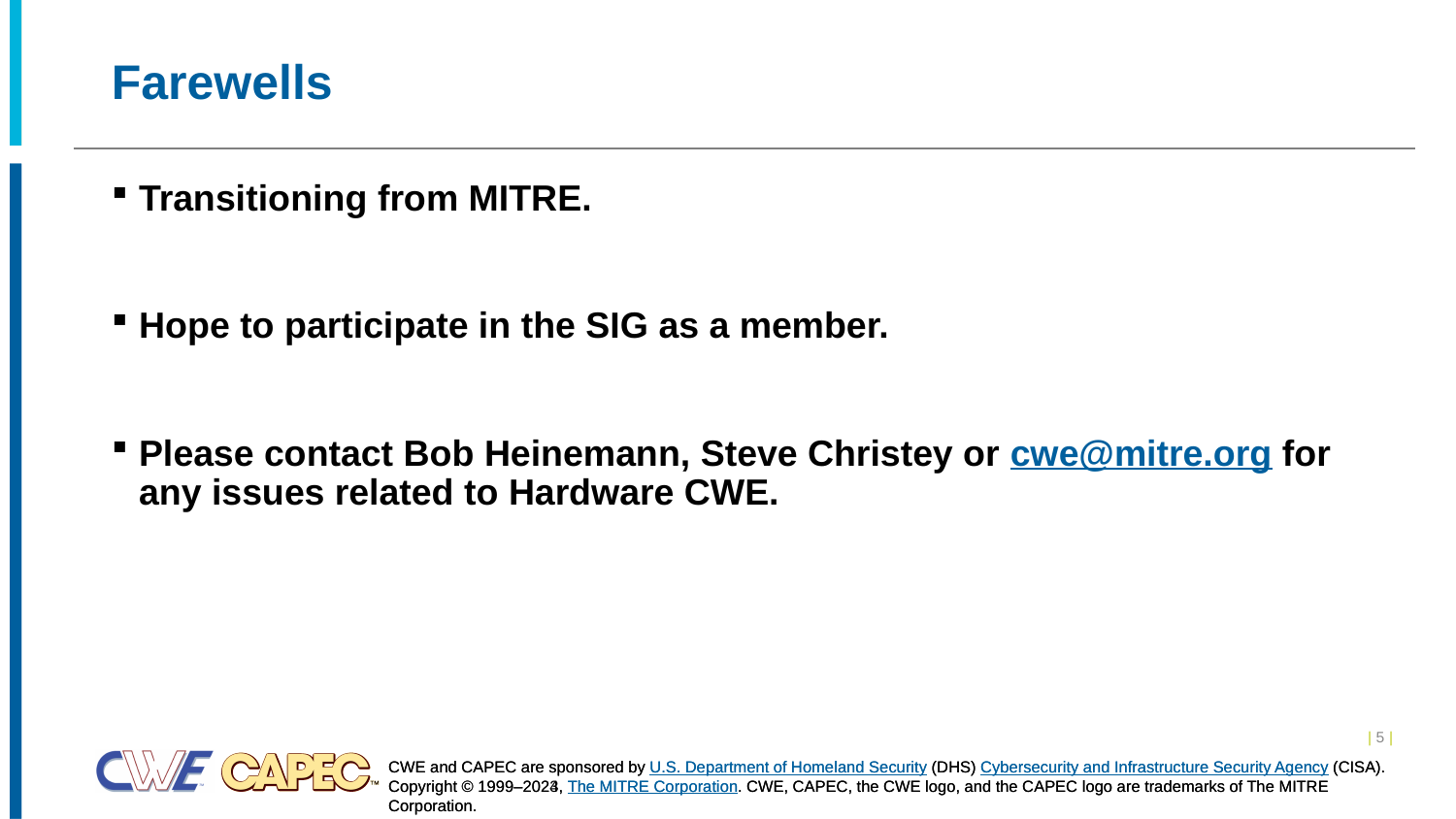

# Farewells
Transitioning from MITRE.

Hope to participate in the SIG as a member.

Please contact Bob Heinemann, Steve Christey or cwe@mitre.org for any issues related to Hardware CWE.

| 5 |